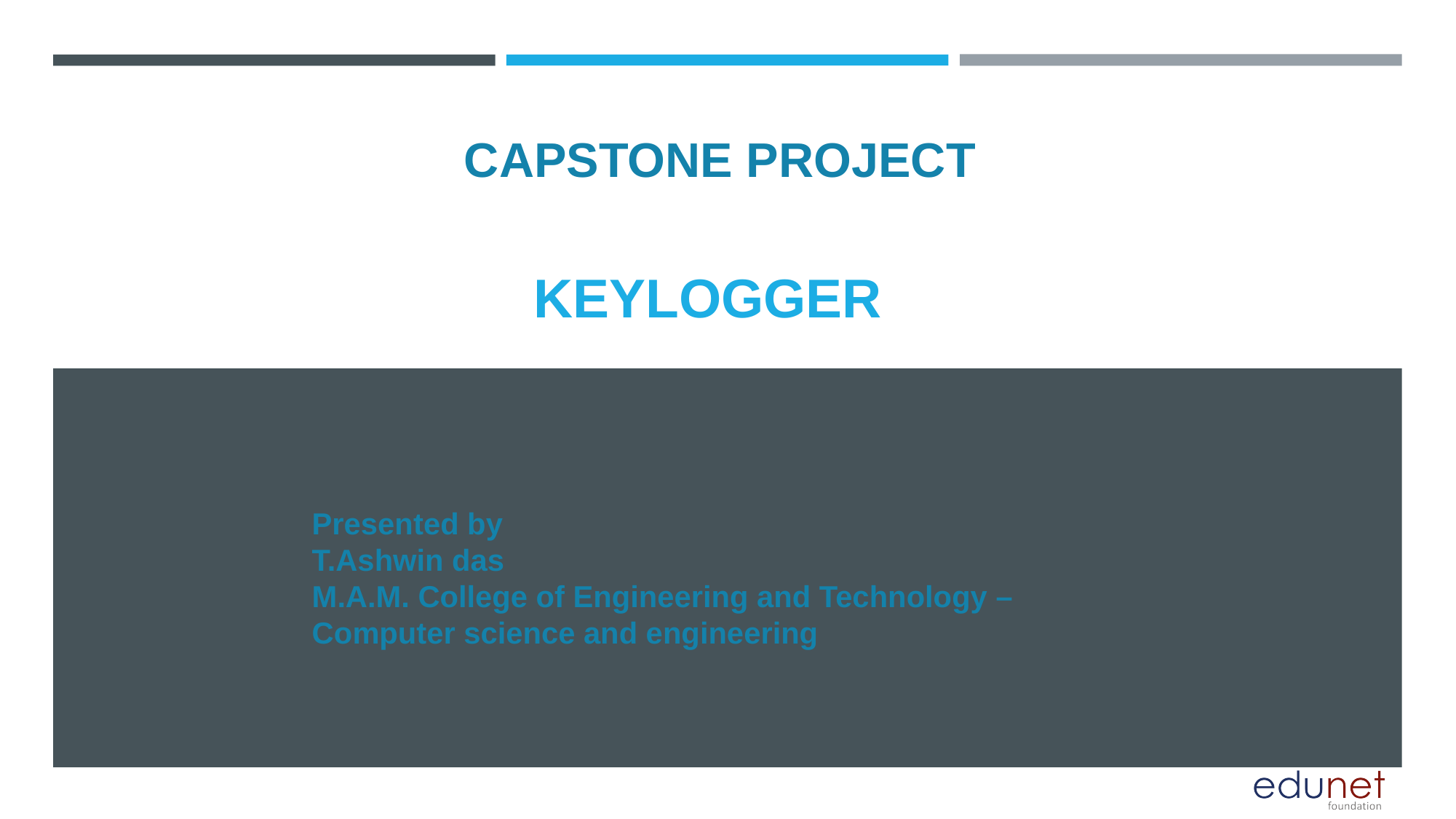

CAPSTONE PROJECT
# KEYLOGGER
Presented by
T.Ashwin das
M.A.M. College of Engineering and Technology –
Computer science and engineering